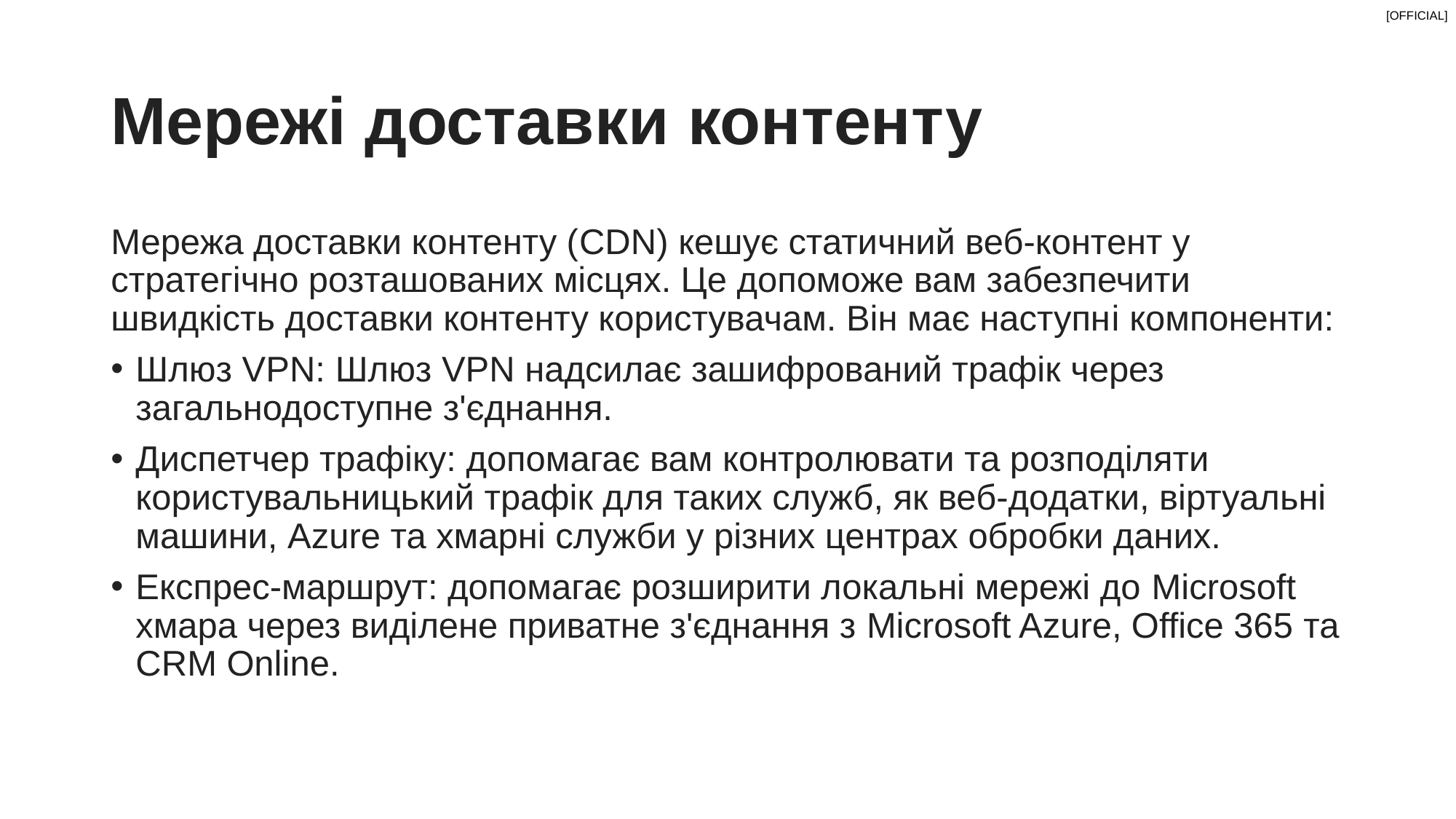

# Мережі доставки контенту
Мережа доставки контенту (CDN) кешує статичний веб-контент у стратегічно розташованих місцях. Це допоможе вам забезпечити швидкість доставки контенту користувачам. Він має наступнi компоненти:
Шлюз VPN: Шлюз VPN надсилає зашифрований трафік через загальнодоступне з'єднання.
Диспетчер трафіку: допомагає вам контролювати та розподіляти користувальницький трафік для таких служб, як веб-додатки, віртуальні машини, Azure та хмарні служби у різних центрах обробки даних.
Експрес-маршрут: допомагає розширити локальні мережі до Microsoft хмара через виділене приватне з'єднання з Microsoft Azure, Office 365 та CRM Online.